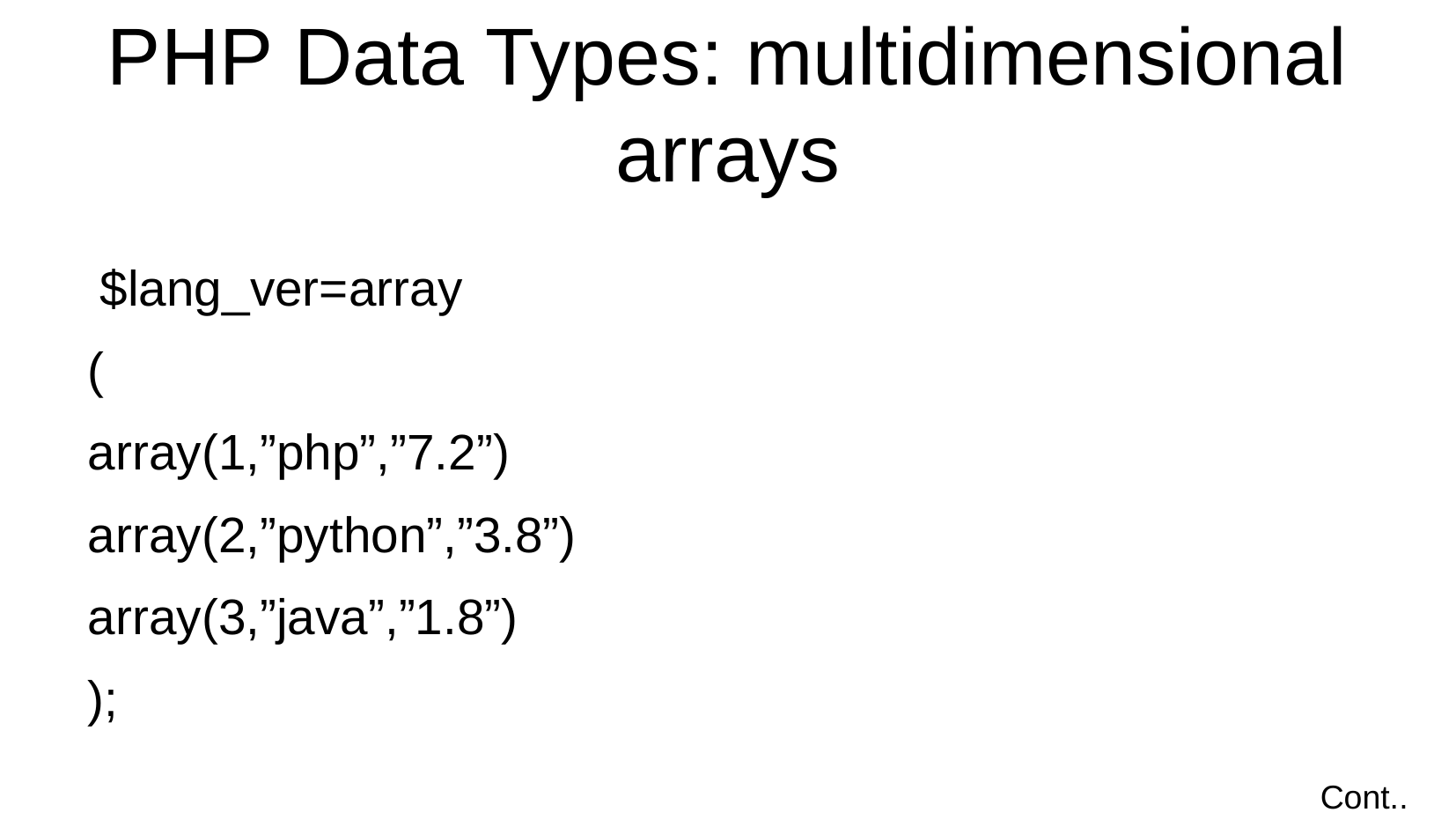

PHP Data Types: multidimensional arrays

 $lang_ver=array
(
array(1,”php”,”7.2”)
array(2,”python”,”3.8”)
array(3,”java”,”1.8”)
);

Cont..